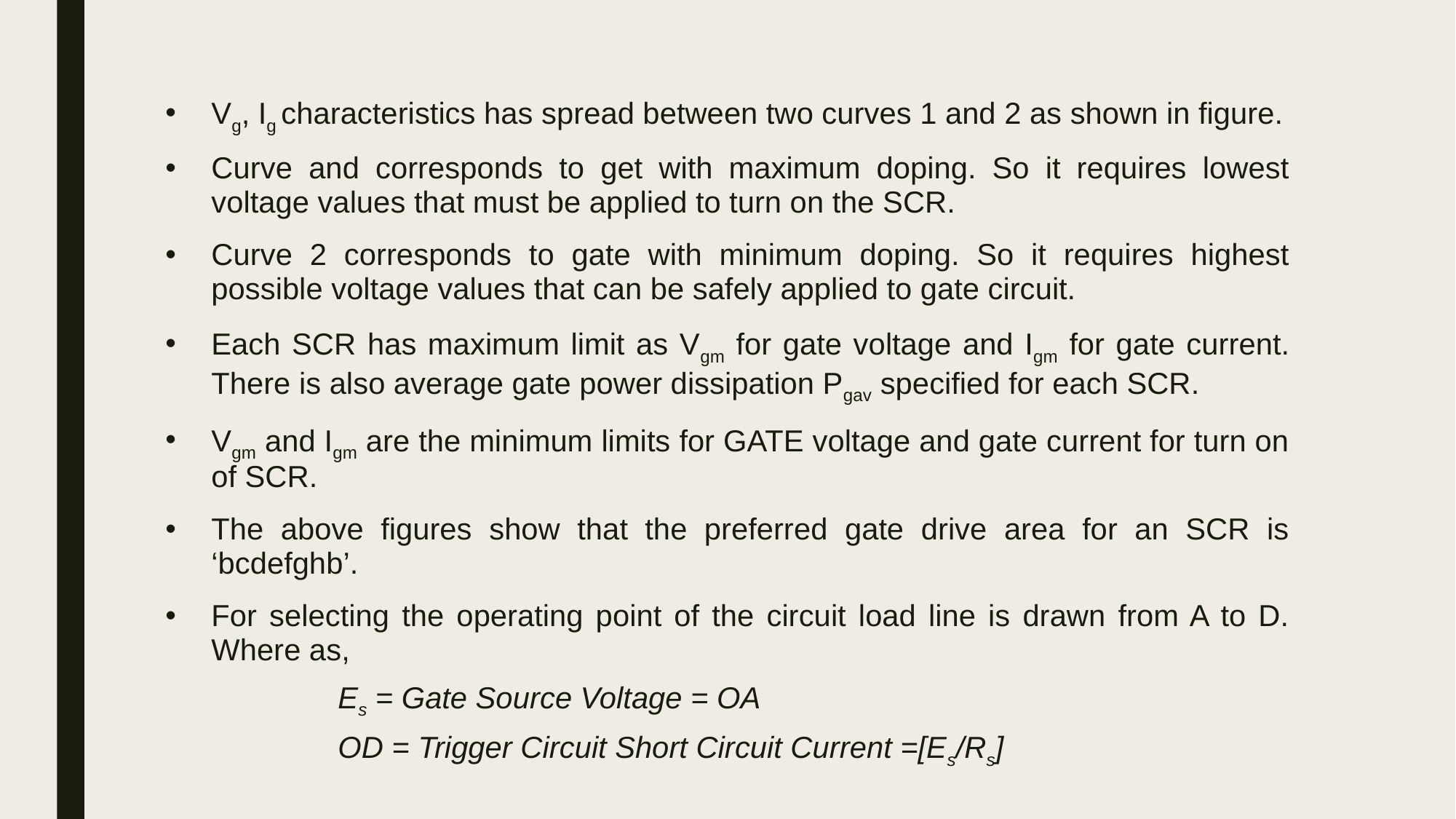

Vg, Ig characteristics has spread between two curves 1 and 2 as shown in figure.
Curve and corresponds to get with maximum doping. So it requires lowest voltage values that must be applied to turn on the SCR.
Curve 2 corresponds to gate with minimum doping. So it requires highest possible voltage values that can be safely applied to gate circuit.
Each SCR has maximum limit as Vgm for gate voltage and Igm for gate current. There is also average gate power dissipation Pgav specified for each SCR.
Vgm and Igm are the minimum limits for GATE voltage and gate current for turn on of SCR.
The above figures show that the preferred gate drive area for an SCR is ‘bcdefghb’.
For selecting the operating point of the circuit load line is drawn from A to D. Where as,
	Es = Gate Source Voltage = OA
	OD = Trigger Circuit Short Circuit Current =[Es/Rs]